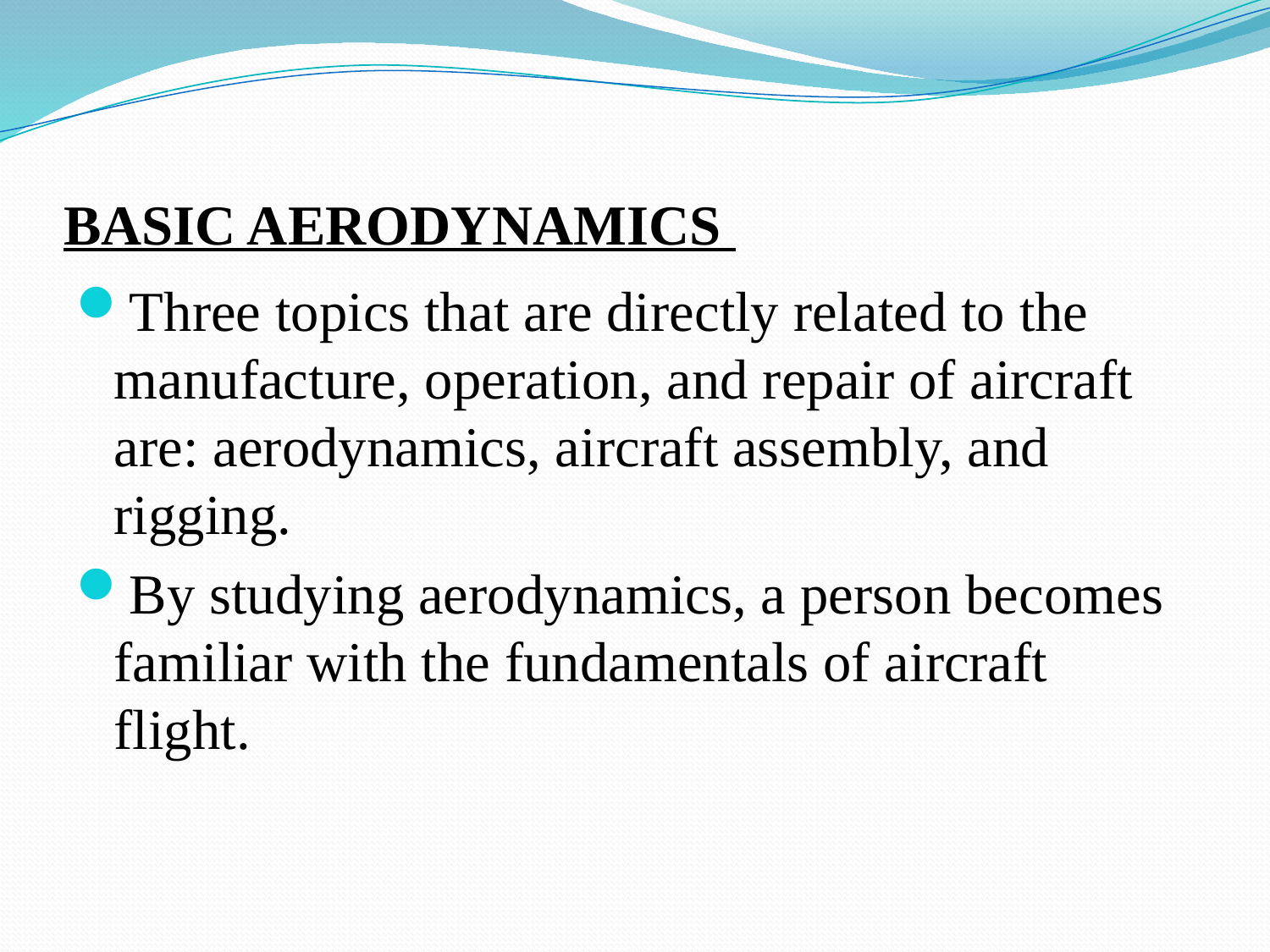

# BASIC AERODYNAMICS
Three topics that are directly related to the manufacture, operation, and repair of aircraft are: aerodynamics, aircraft assembly, and rigging.
By studying aerodynamics, a person becomes familiar with the fundamentals of aircraft flight.